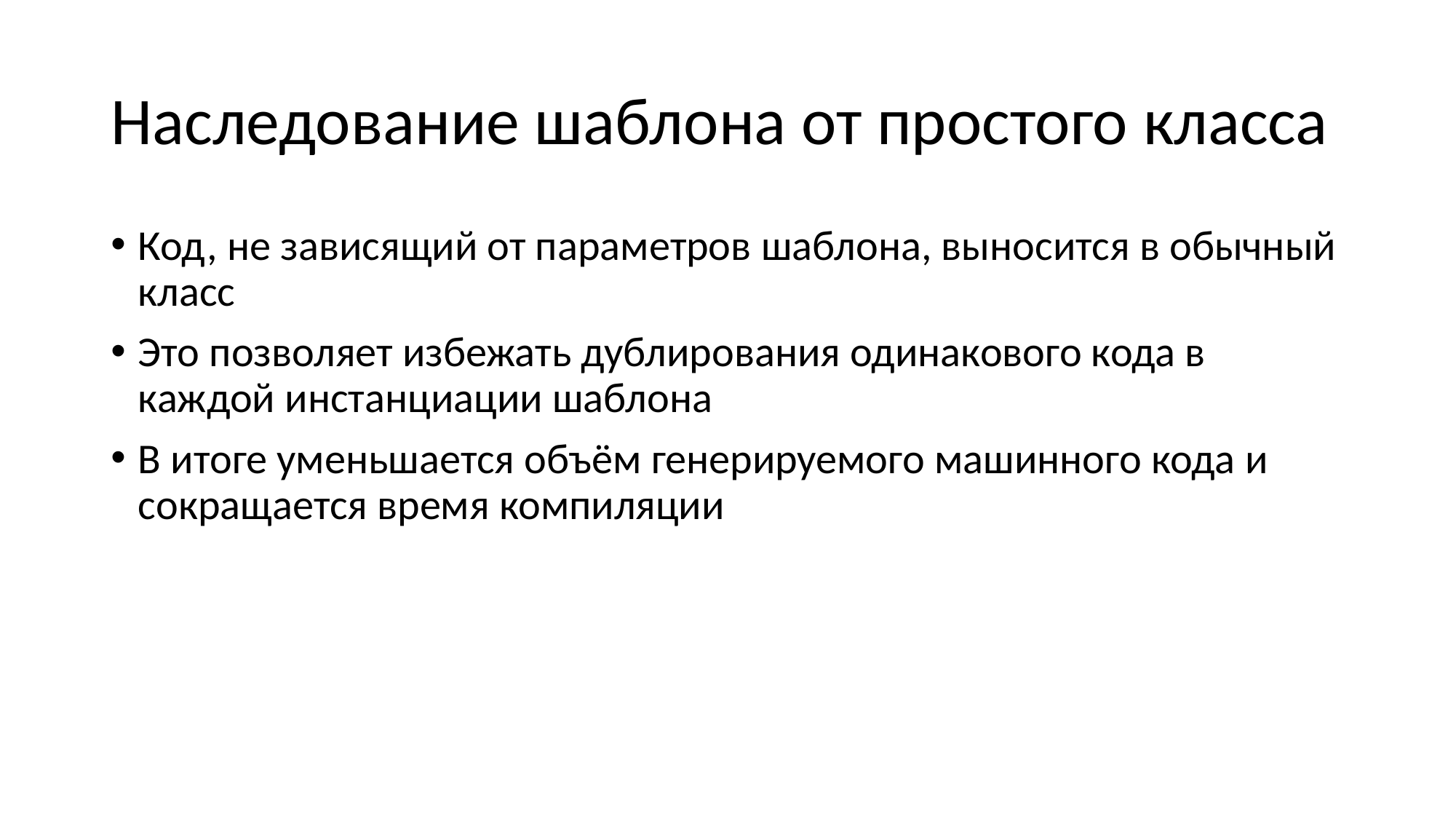

# Наследование шаблона от простого класса
Код, не зависящий от параметров шаблона, выносится в обычный класс
Это позволяет избежать дублирования одинакового кода в каждой инстанциации шаблона
В итоге уменьшается объём генерируемого машинного кода и сокращается время компиляции